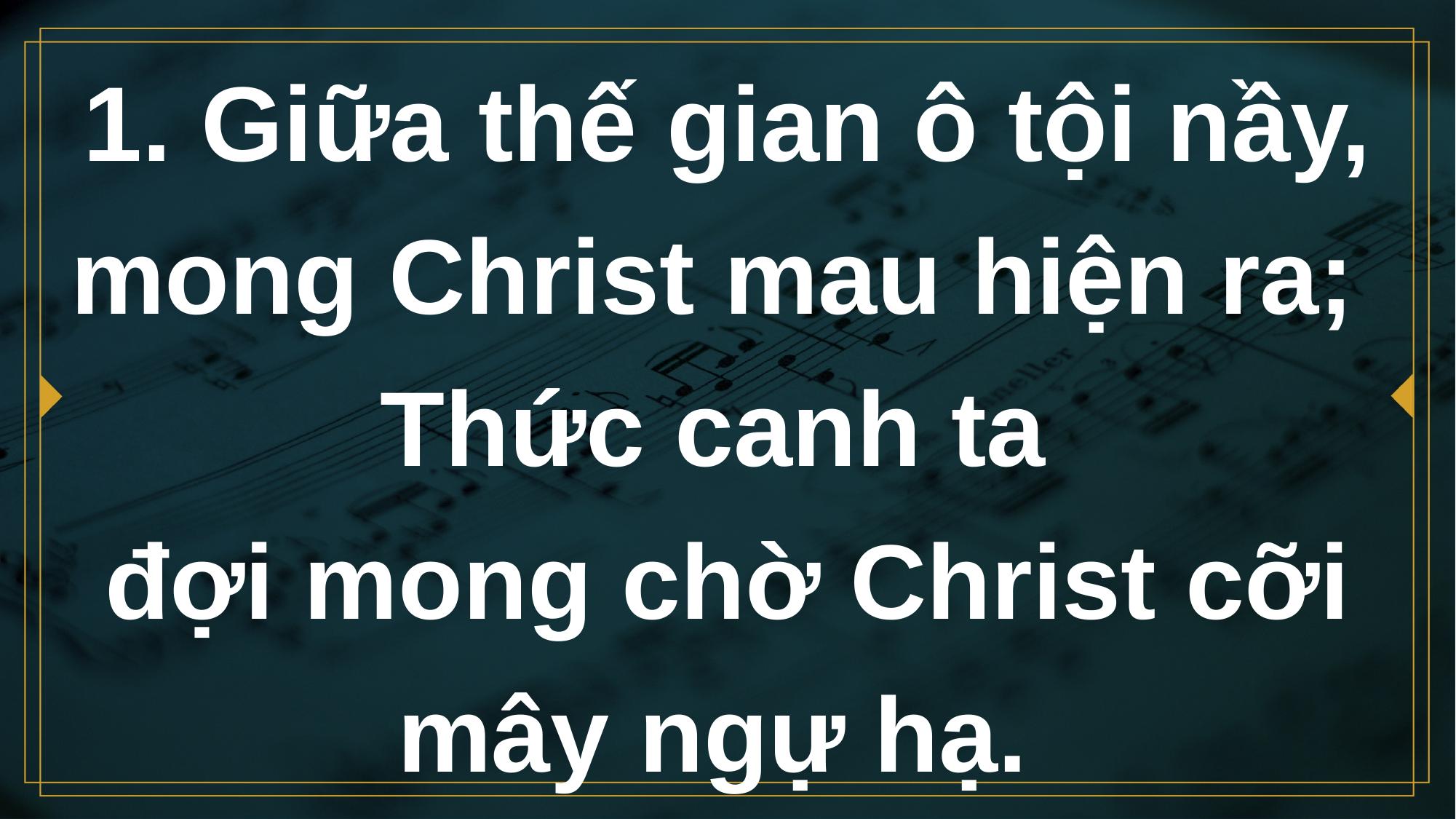

# 1. Giữa thế gian ô tội nầy, mong Christ mau hiện ra; Thức canh ta đợi mong chờ Christ cỡi mây ngự hạ.